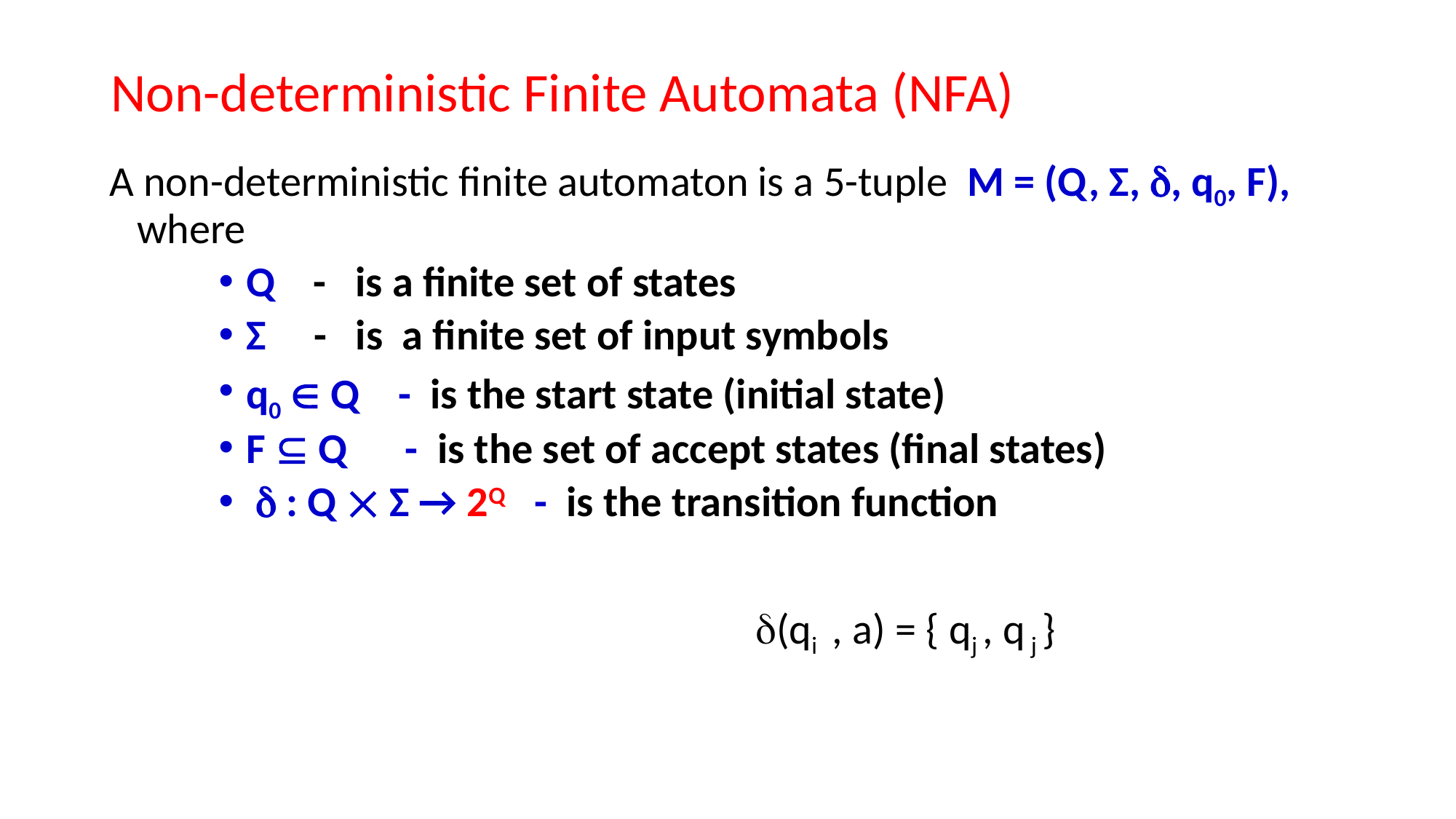

# Non-deterministic Finite Automata (NFA)
A non-deterministic finite automaton is a 5-tuple  M = (Q, Σ, δ, q0, F), where
Q    -   is a finite set of states
Σ     -   is  a finite set of input symbols
q0 ∈ Q    -  is the start state (initial state)
F ⊆ Q      -  is the set of accept states (final states)
 δ : Q × Σ → 2Q   -  is the transition function

                                                                   δ(qi  , a) = { qj , q j }